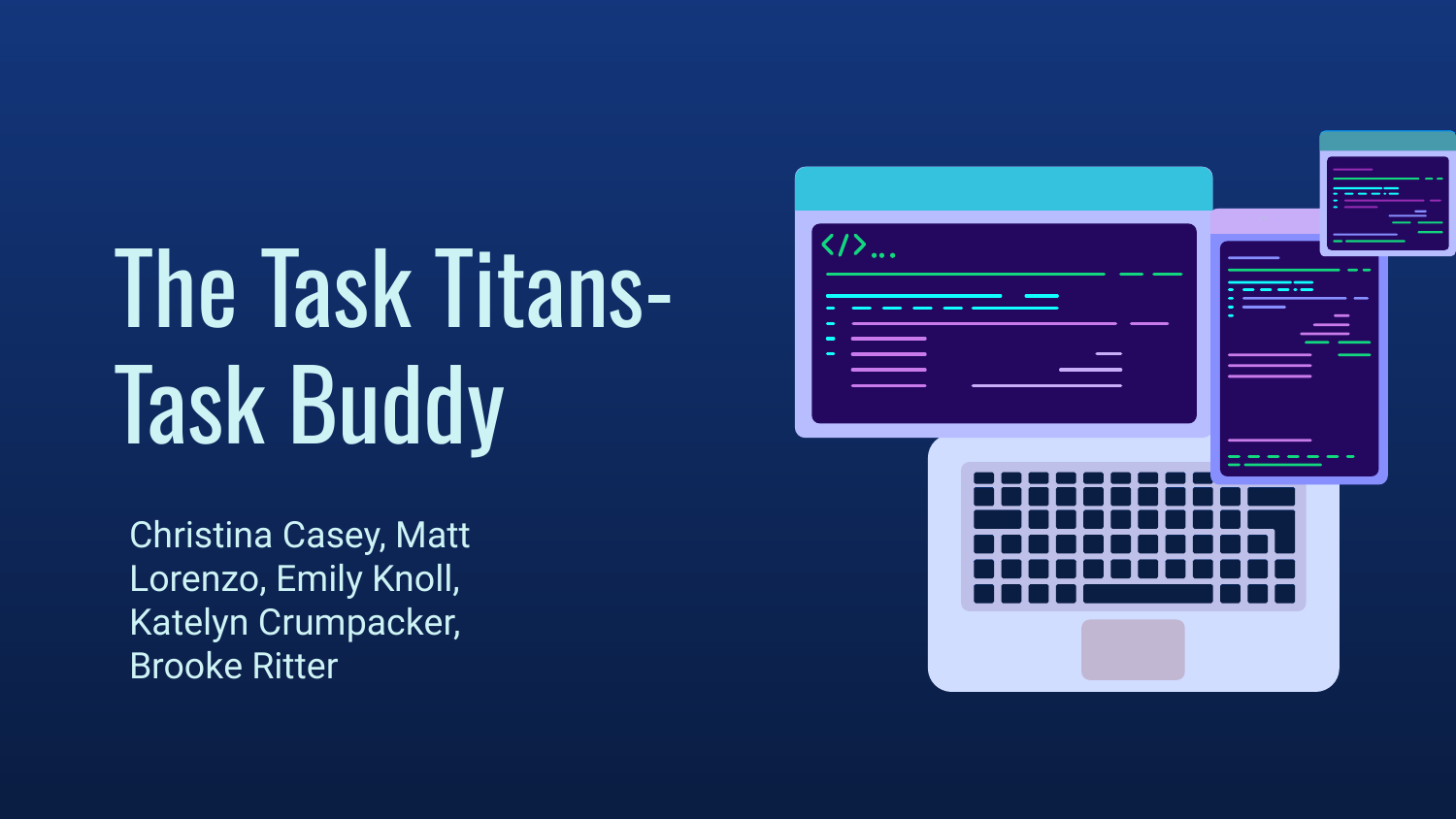

# The Task Titans-
Task Buddy

Christina Casey, Matt Lorenzo, Emily Knoll, Katelyn Crumpacker, Brooke Ritter